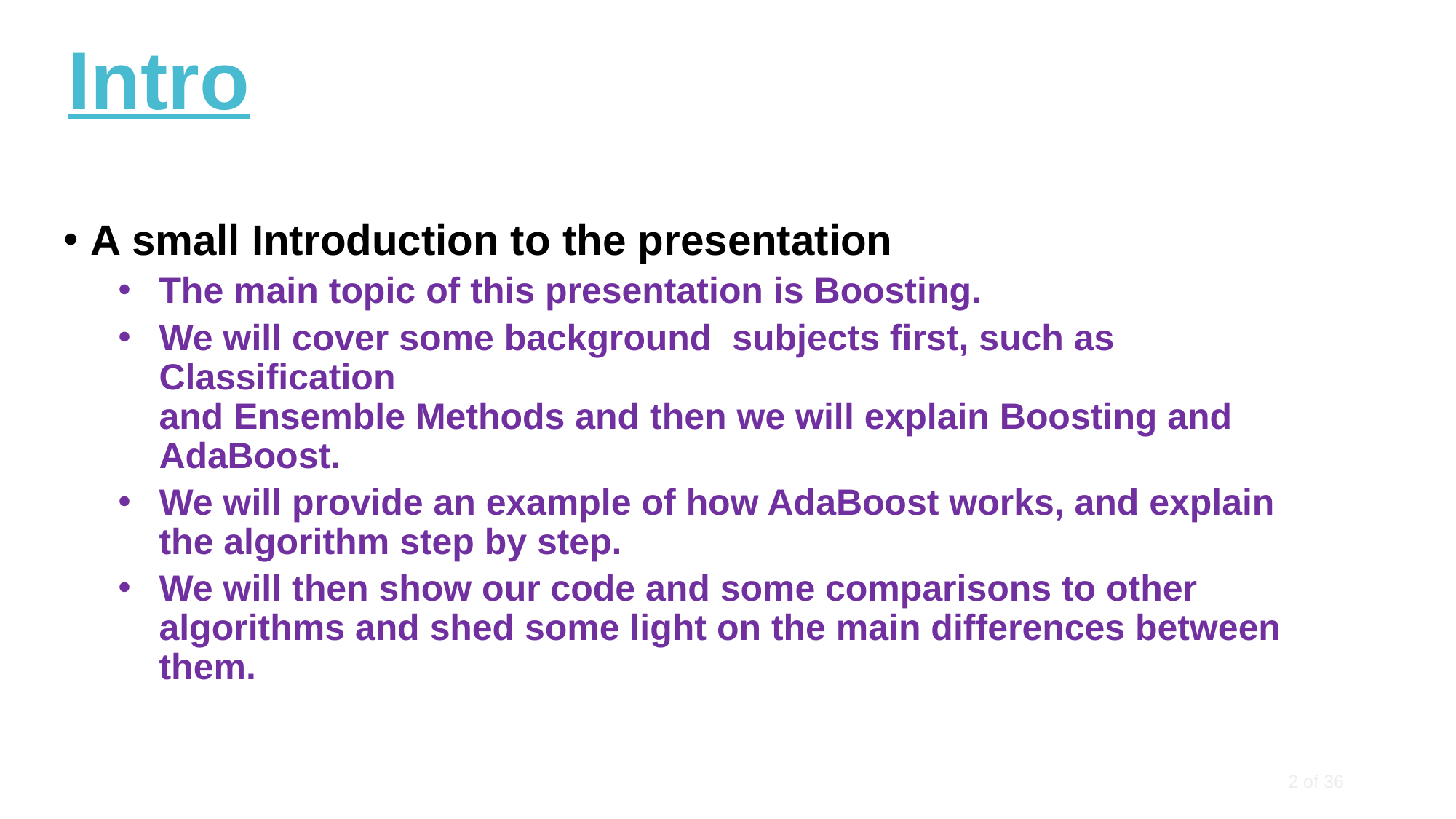

# Intro

A small Introduction to the presentation
The main topic of this presentation is Boosting.
We will cover some background  subjects first, such as Classification
and Ensemble Methods and then we will explain Boosting and AdaBoost.
We will provide an example of how AdaBoost works, and explain
the algorithm step by step.
We will then show our code and some comparisons to other algorithms and shed some light on the main differences between them.

2